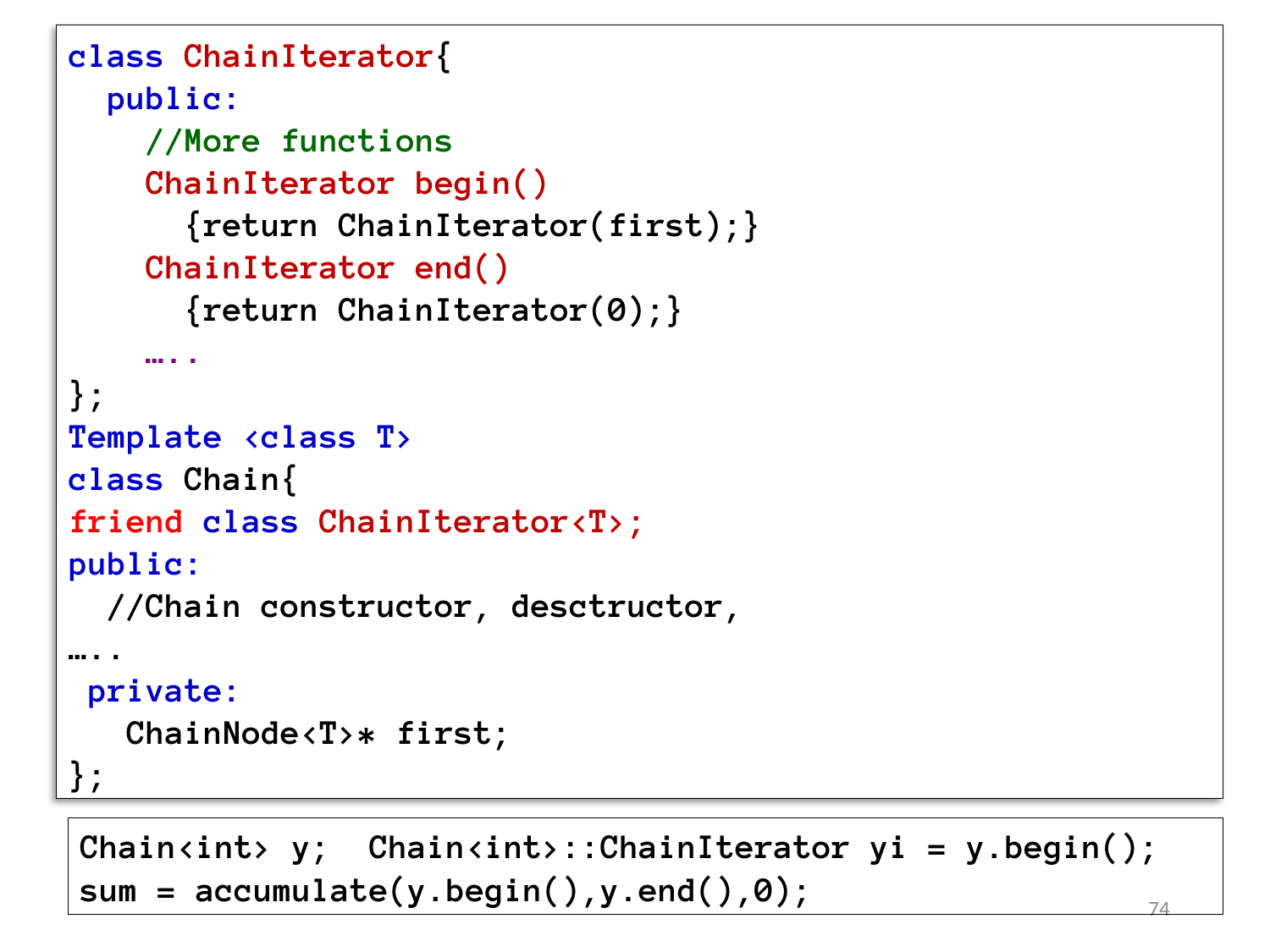

class ChainIterator{
  public:
    //More functions
    ChainIterator begin()
      {return ChainIterator(first);}
    ChainIterator end()
      {return ChainIterator(0);}
    …..
};
Template <class T>
class Chain{
friend class ChainIterator<T>;
public:
  //Chain constructor, desctructor,
…..
 private:
   ChainNode<T>* first;
};

Chain<int> y;  Chain<int>::ChainIterator yi = y.begin();
sum = accumulate(y.begin(),y.end(),0);
74